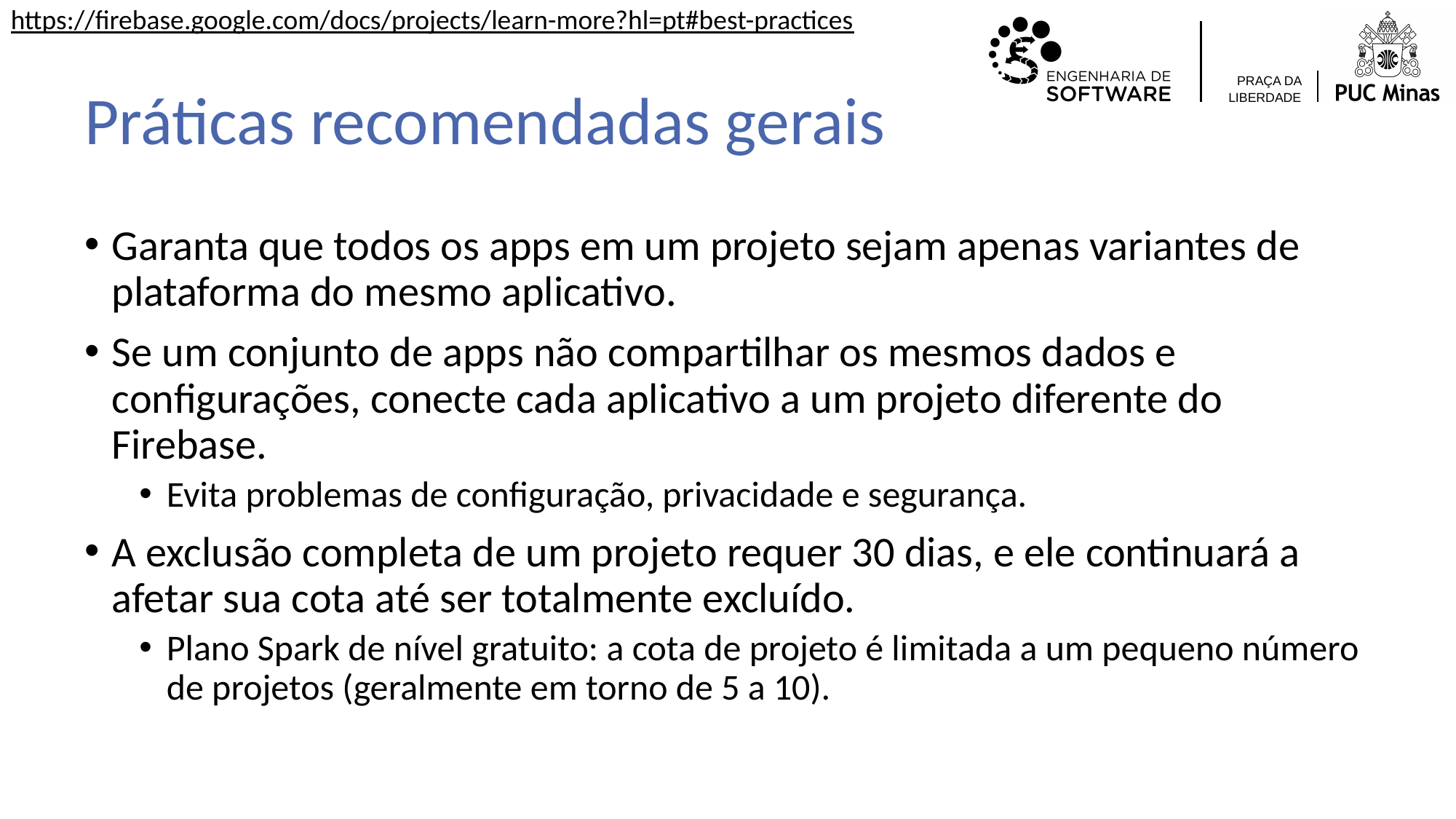

https://firebase.google.com/docs/projects/learn-more?hl=pt#best-practices
# Práticas recomendadas gerais
Garanta que todos os apps em um projeto sejam apenas variantes de plataforma do mesmo aplicativo.
Se um conjunto de apps não compartilhar os mesmos dados e configurações, conecte cada aplicativo a um projeto diferente do Firebase.
Evita problemas de configuração, privacidade e segurança.
A exclusão completa de um projeto requer 30 dias, e ele continuará a afetar sua cota até ser totalmente excluído.
Plano Spark de nível gratuito: a cota de projeto é limitada a um pequeno número de projetos (geralmente em torno de 5 a 10).